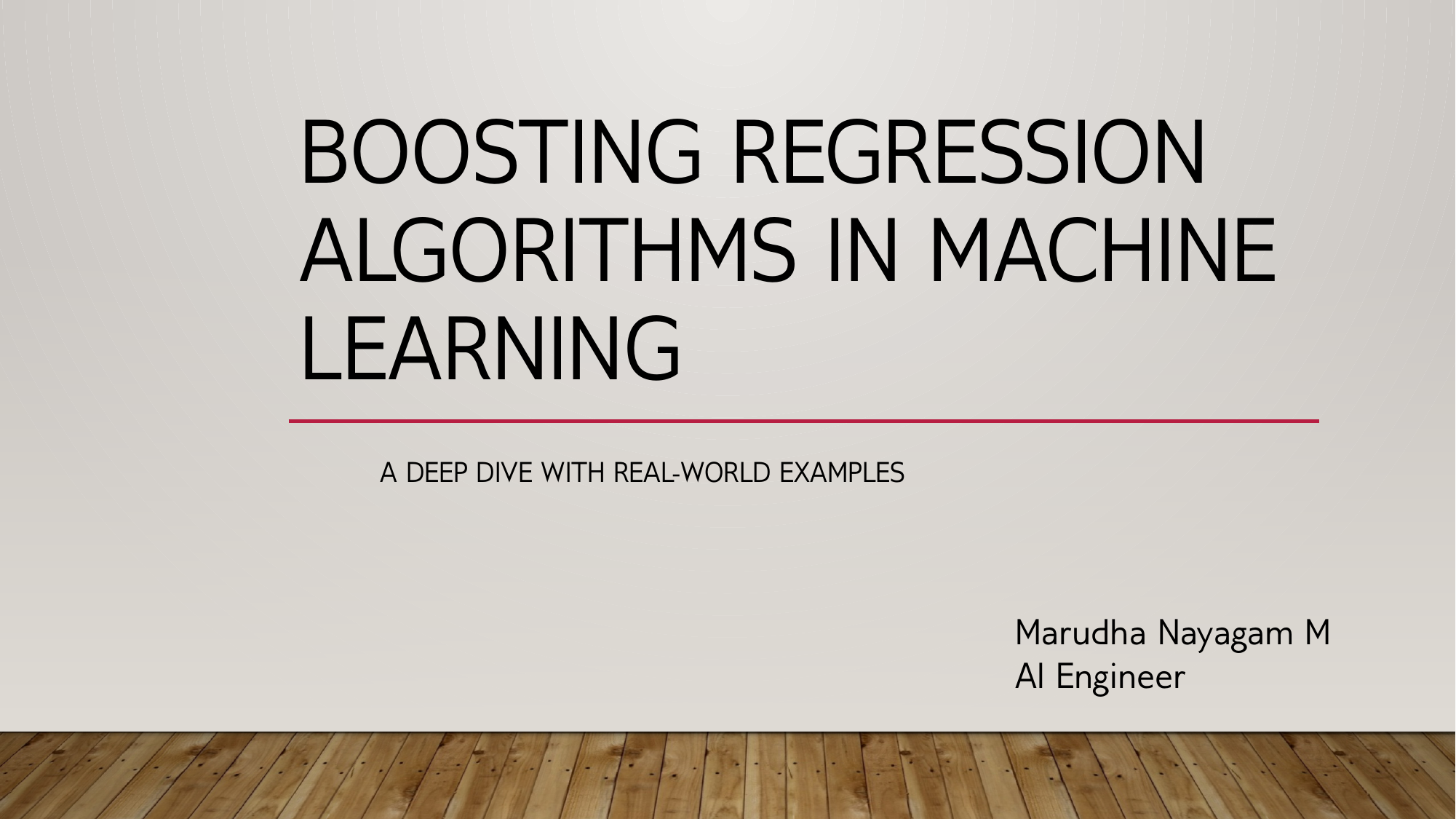

# Boosting Regression Algorithms in Machine Learning
A Deep Dive with Real-World Examples
Marudha Nayagam M
AI Engineer